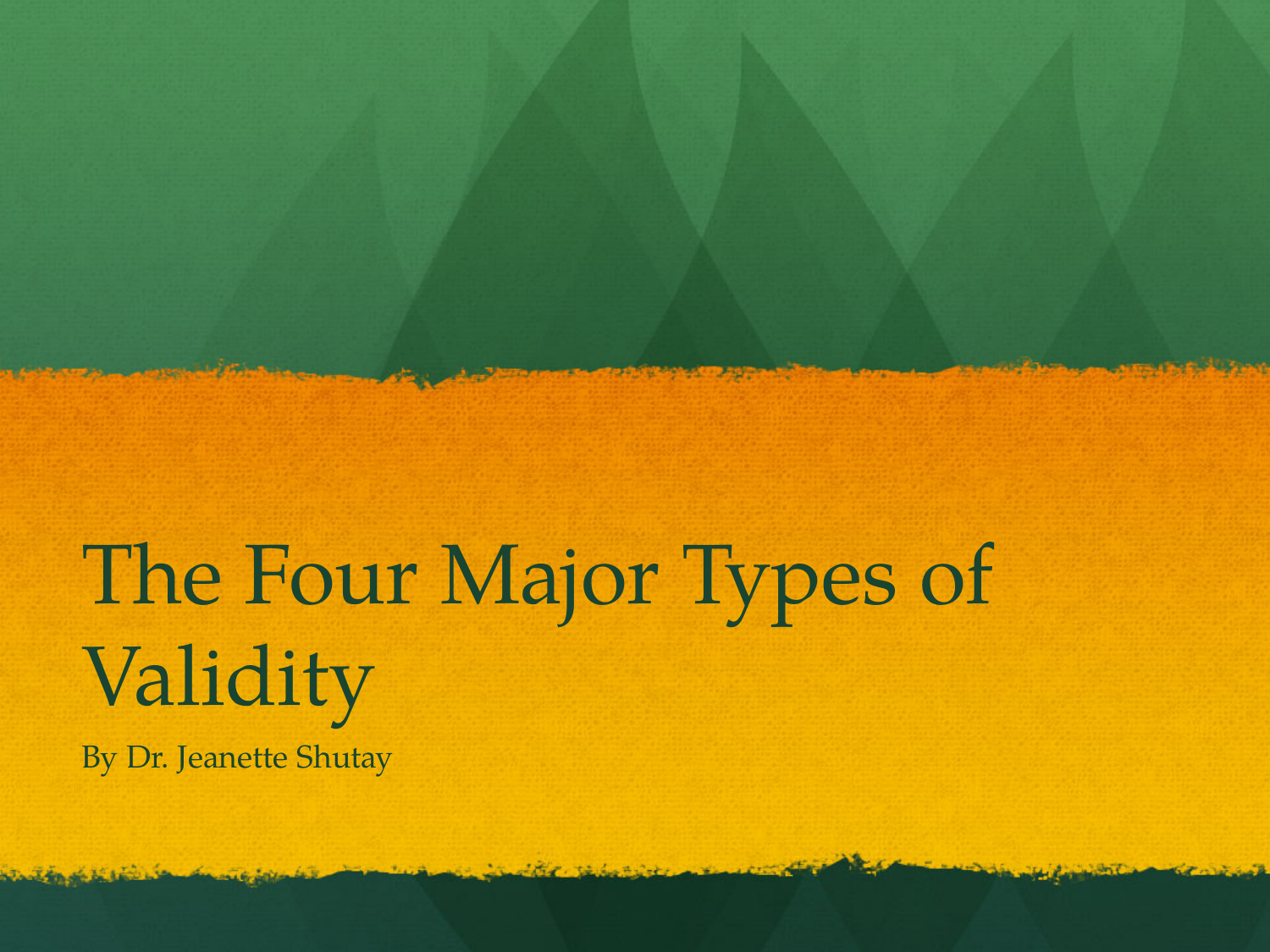

# The Four Major Types of Validity
By Dr. Jeanette Shutay